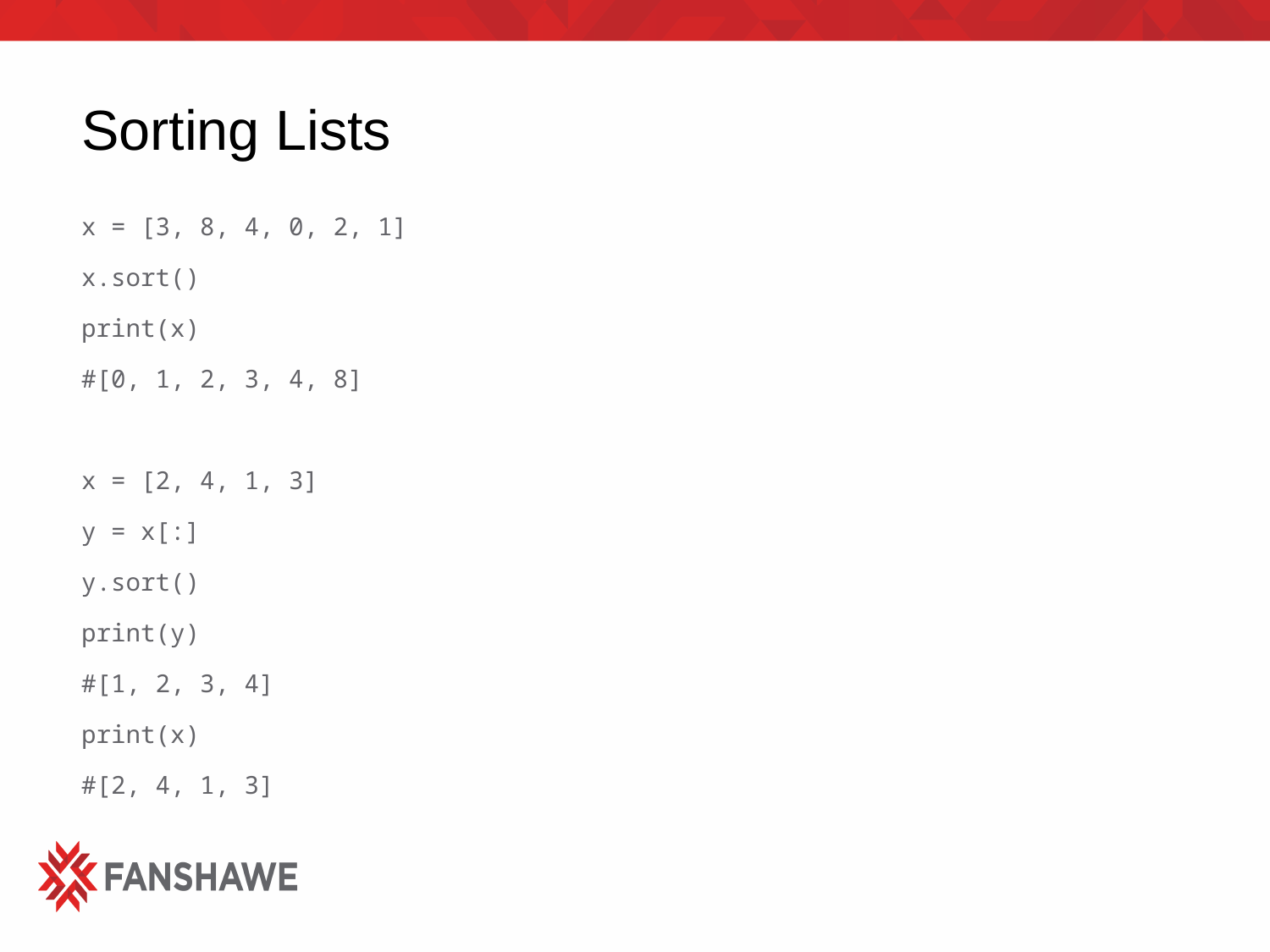

# Sorting Lists
x = [3, 8, 4, 0, 2, 1]
x.sort()
print(x)
#[0, 1, 2, 3, 4, 8]

x = [2, 4, 1, 3]
y = x[:]
y.sort()
print(y)
#[1, 2, 3, 4]
print(x)
#[2, 4, 1, 3]